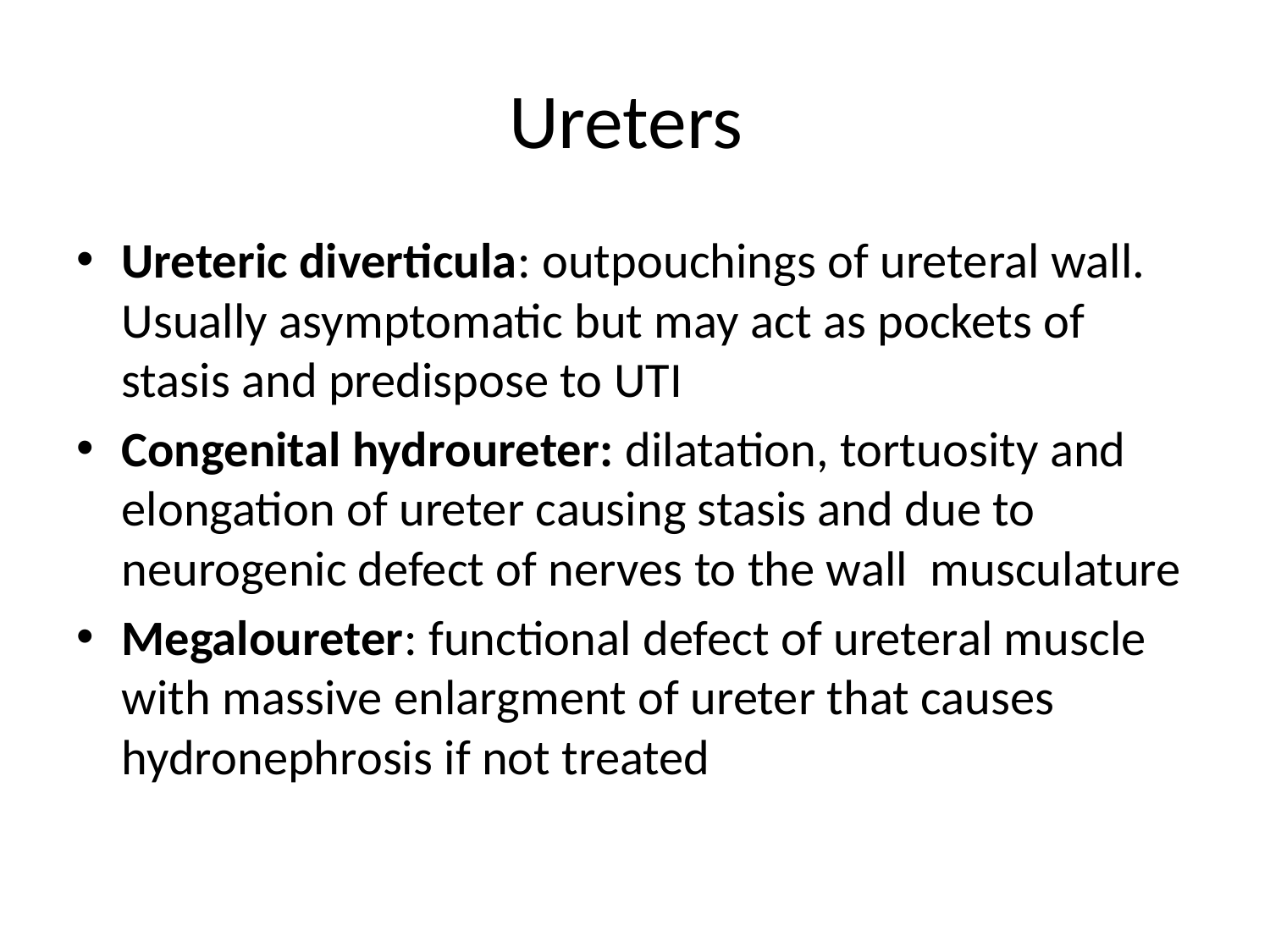

# Ureters
Ureteric diverticula: outpouchings of ureteral wall. Usually asymptomatic but may act as pockets of stasis and predispose to UTI
Congenital hydroureter: dilatation, tortuosity and elongation of ureter causing stasis and due to neurogenic defect of nerves to the wall  musculature
Megaloureter: functional defect of ureteral muscle with massive enlargment of ureter that causes hydronephrosis if not treated